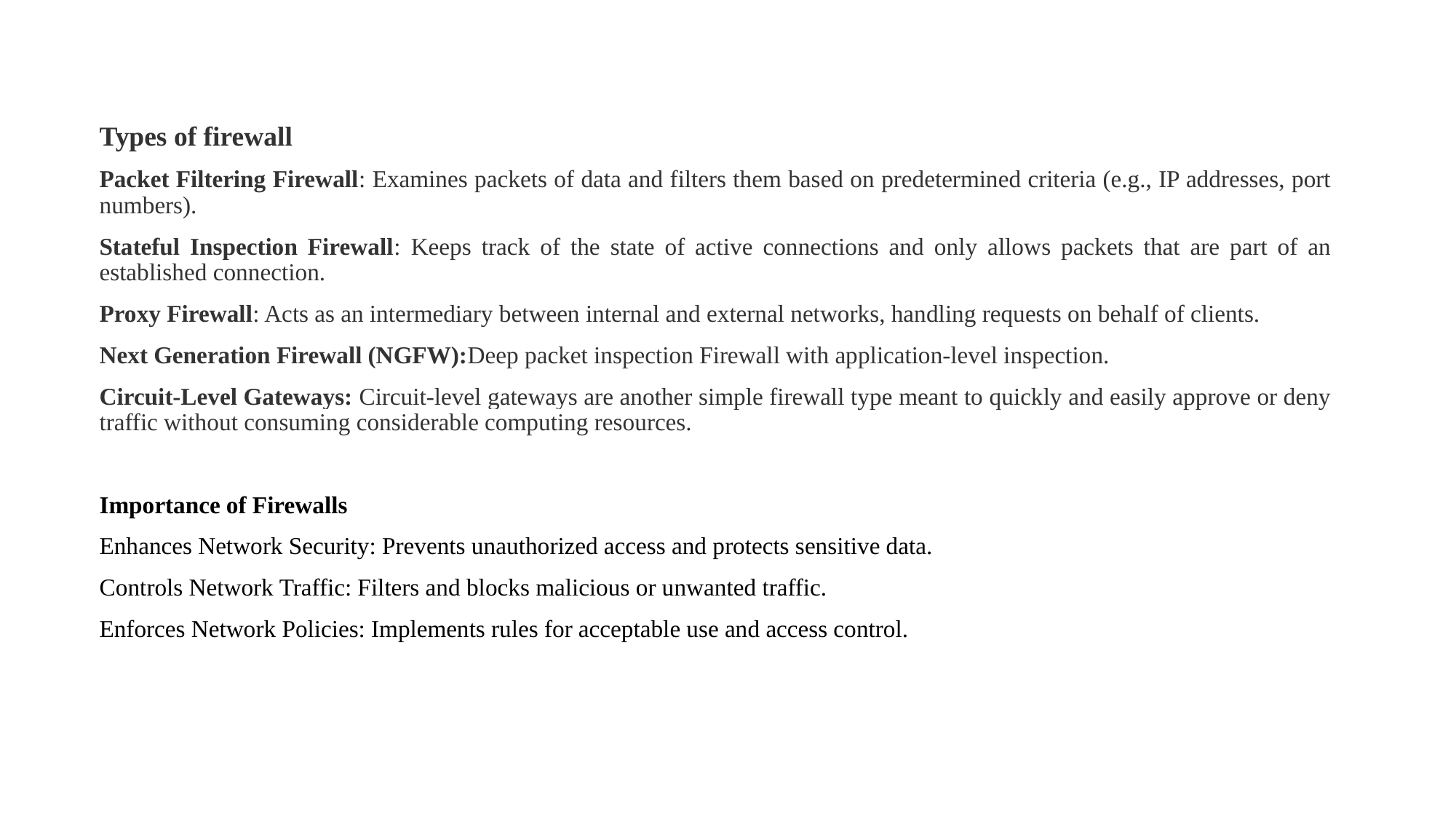

Types of firewall
Packet Filtering Firewall: Examines packets of data and filters them based on predetermined criteria (e.g., IP addresses, port numbers).
Stateful Inspection Firewall: Keeps track of the state of active connections and only allows packets that are part of an established connection.
Proxy Firewall: Acts as an intermediary between internal and external networks, handling requests on behalf of clients.
Next Generation Firewall (NGFW):Deep packet inspection Firewall with application-level inspection.
Circuit-Level Gateways: Circuit-level gateways are another simple firewall type meant to quickly and easily approve or deny traffic without consuming considerable computing resources.

Importance of Firewalls
Enhances Network Security: Prevents unauthorized access and protects sensitive data.
Controls Network Traffic: Filters and blocks malicious or unwanted traffic.
Enforces Network Policies: Implements rules for acceptable use and access control.